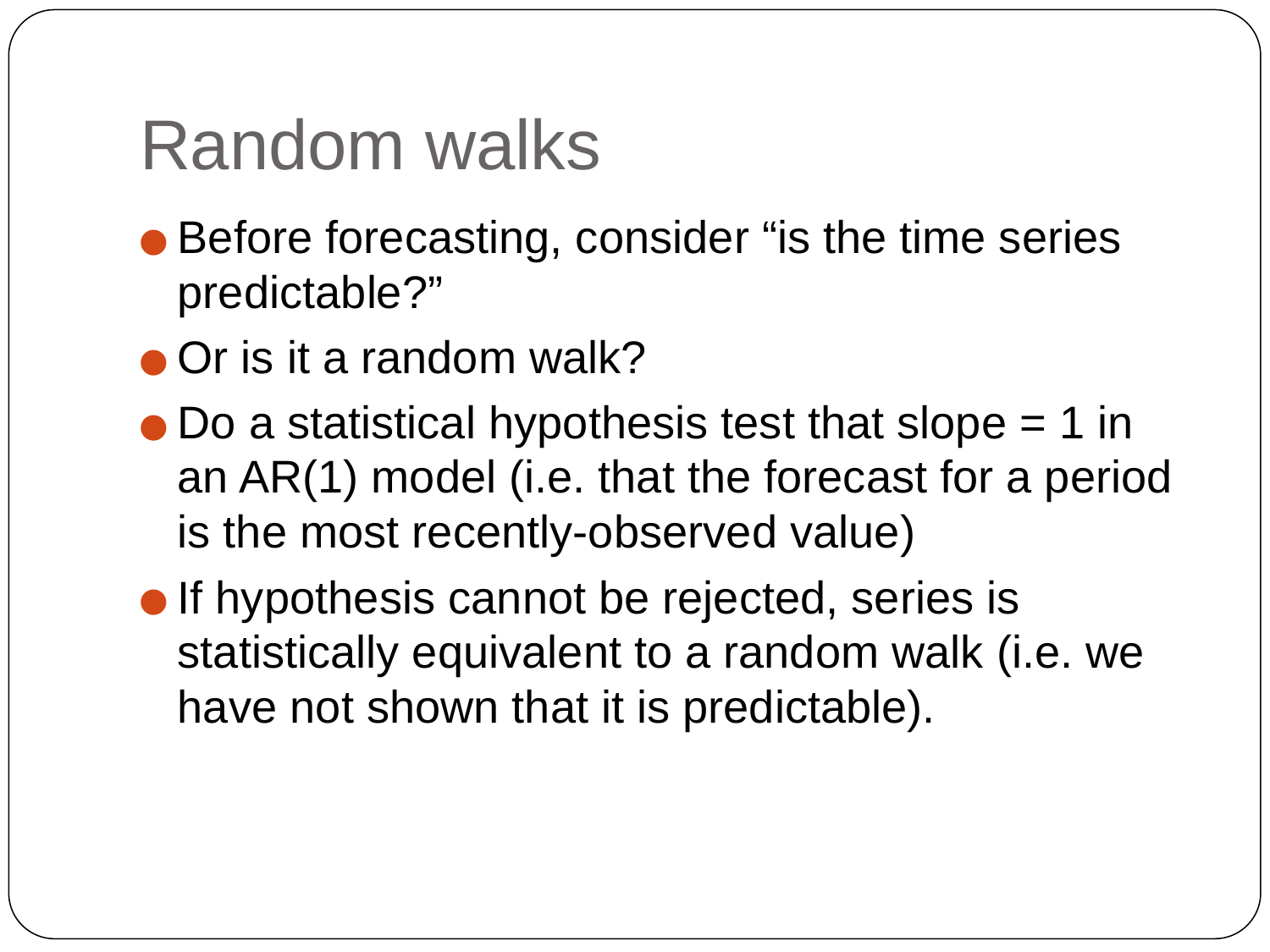

# Random walks
Before forecasting, consider “is the time series predictable?”
Or is it a random walk?
Do a statistical hypothesis test that slope = 1 in an AR(1) model (i.e. that the forecast for a period is the most recently-observed value)
If hypothesis cannot be rejected, series is statistically equivalent to a random walk (i.e. we have not shown that it is predictable).